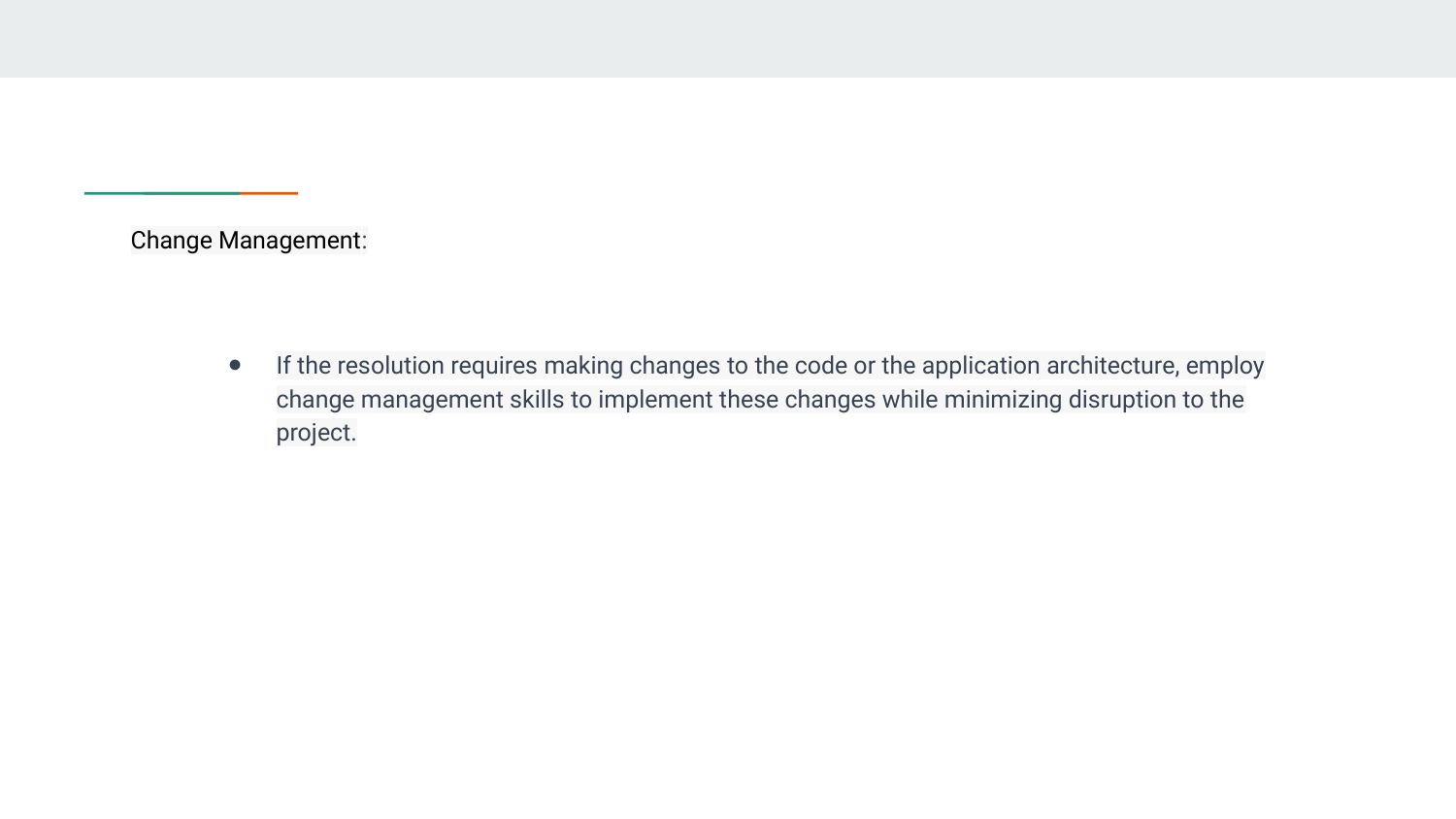

# Change Management:
If the resolution requires making changes to the code or the application architecture, employ change management skills to implement these changes while minimizing disruption to the project.